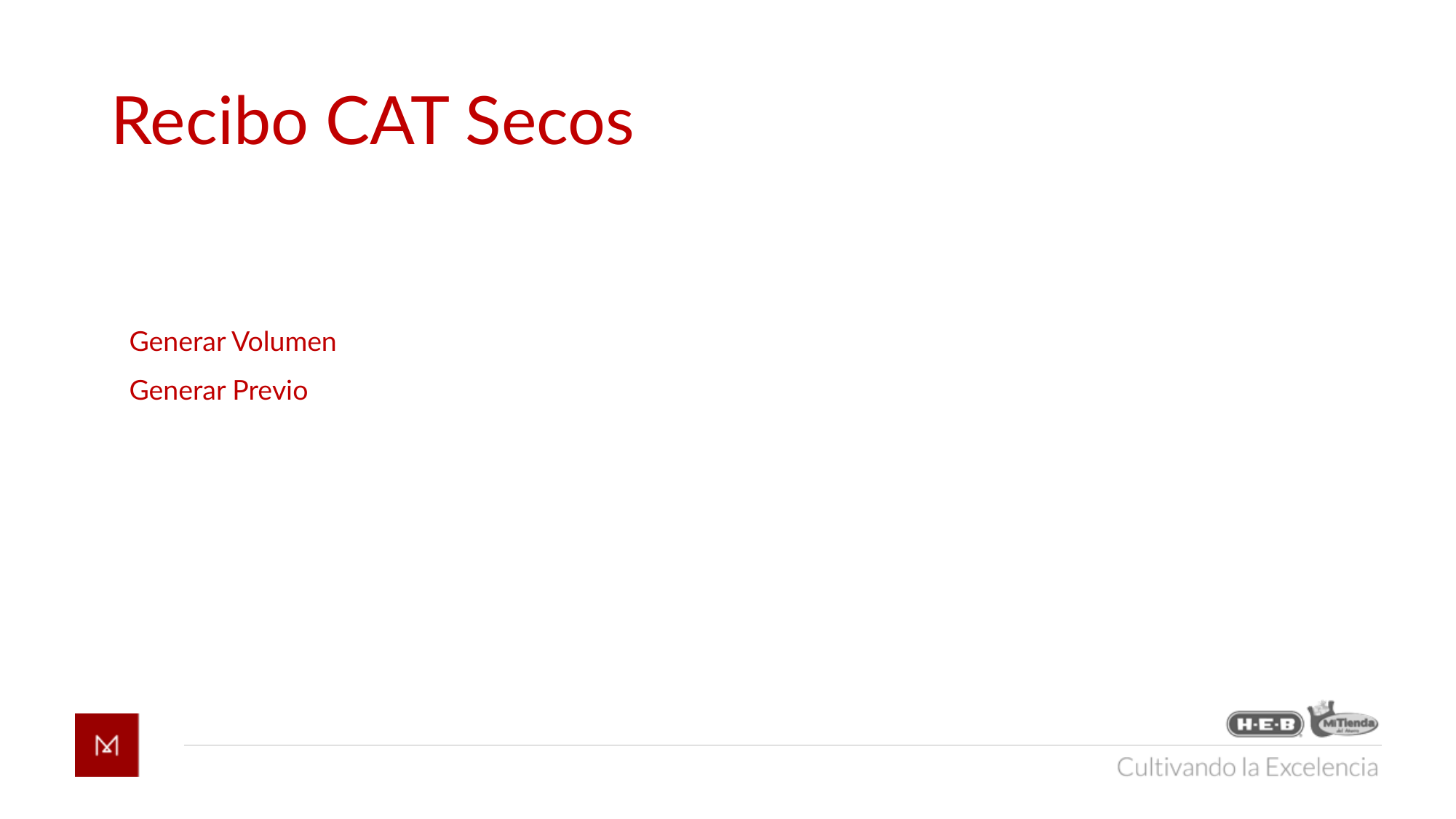

# Recibo CAT Secos
Generar Volumen
Generar Previo